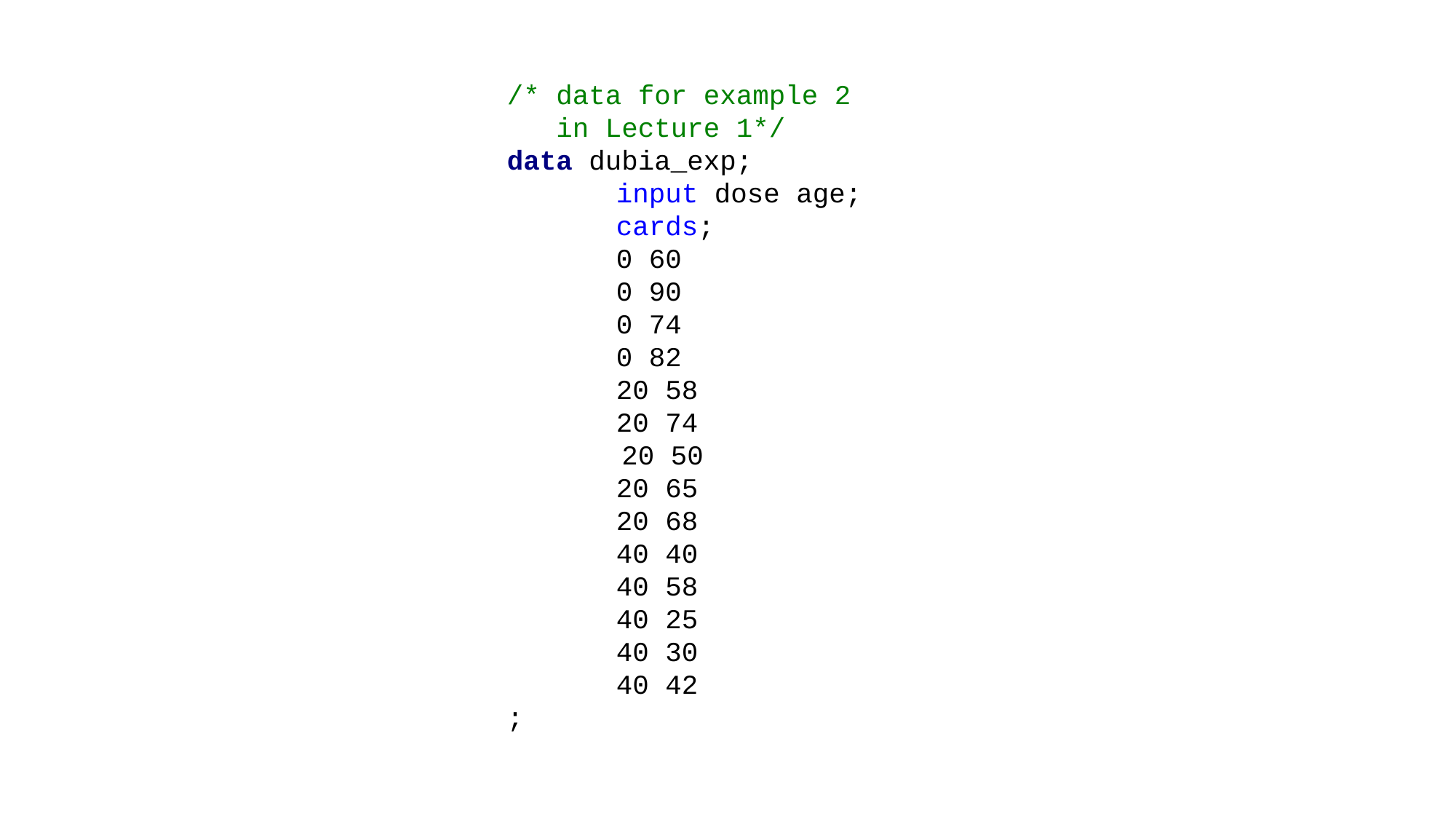

/* data for example 2
   in Lecture 1*/
data dubia_exp;
	input dose age;
	cards;
	0 60
	0 90
	0 74
	0 82
	20 58
	20 74
       20 50
	20 65
	20 68
	40 40
	40 58
	40 25
	40 30
	40 42
;